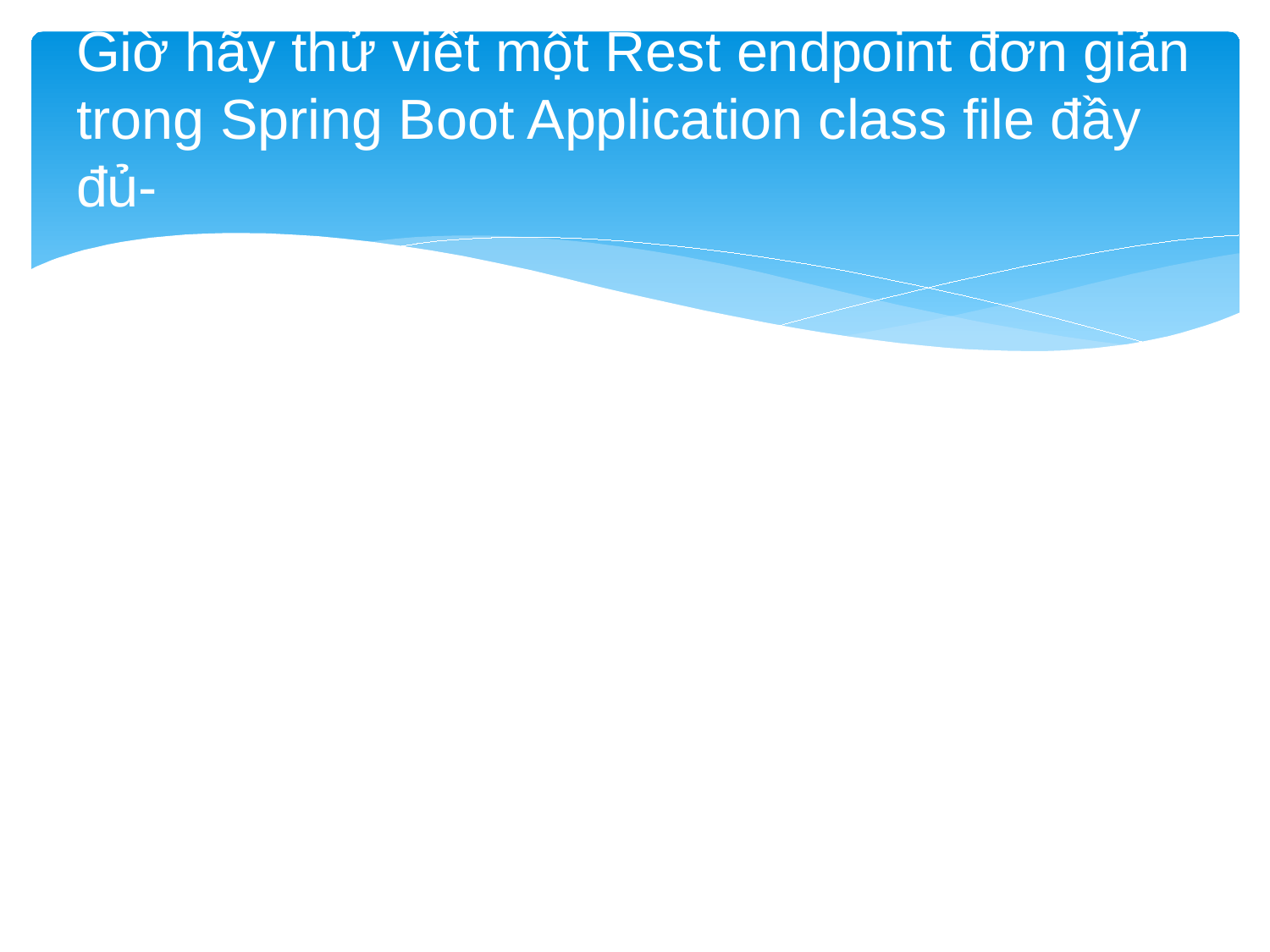

# Giờ hãy thử viết một Rest endpoint đơn giản trong Spring Boot Application class file đầy đủ-